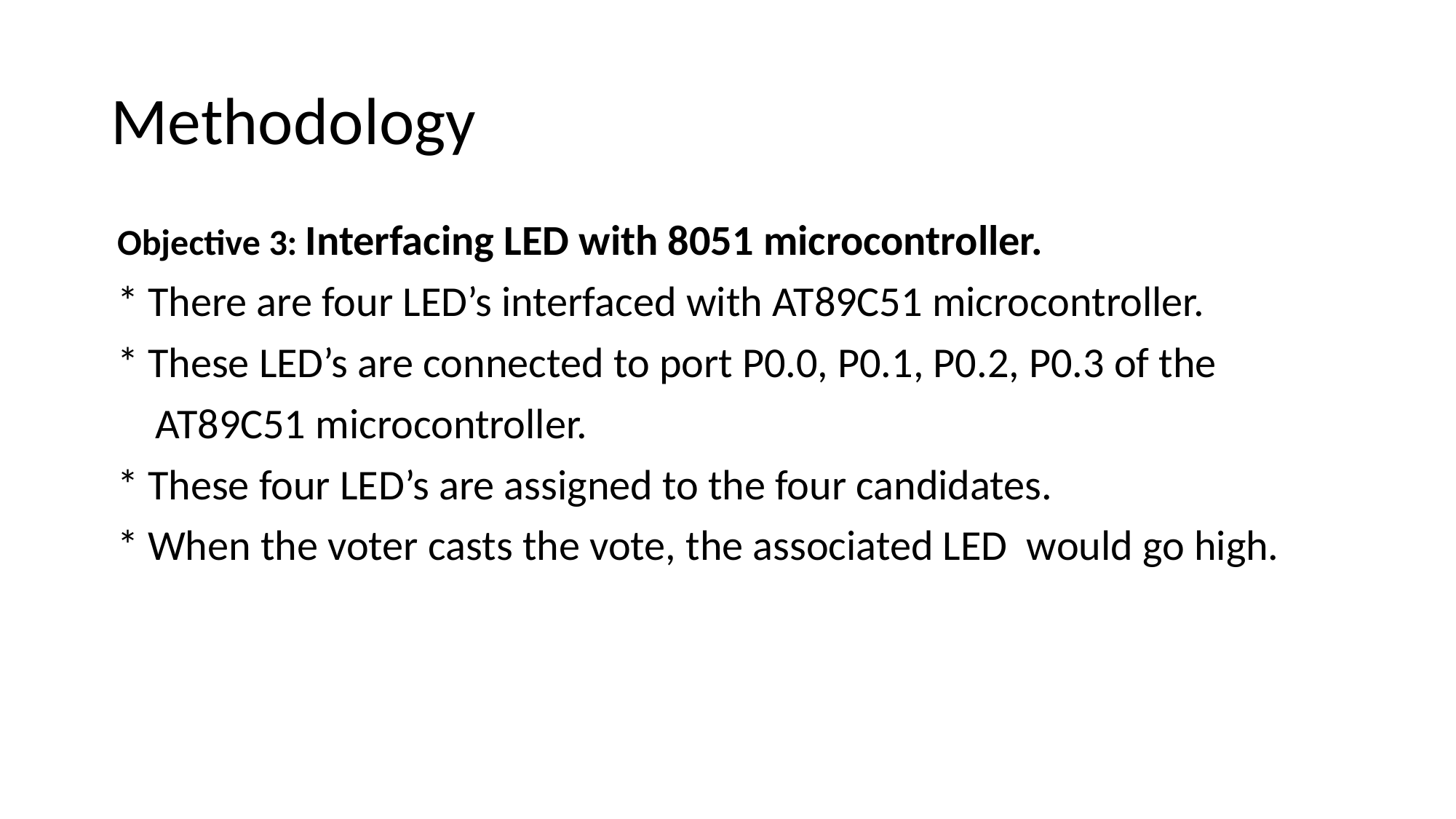

# Methodology
Objective 3: Interfacing LED with 8051 microcontroller.
* There are four LED’s interfaced with AT89C51 microcontroller.
* These LED’s are connected to port P0.0, P0.1, P0.2, P0.3 of the
    AT89C51 microcontroller.
* These four LED’s are assigned to the four candidates.
* When the voter casts the vote, the associated LED  would go high.